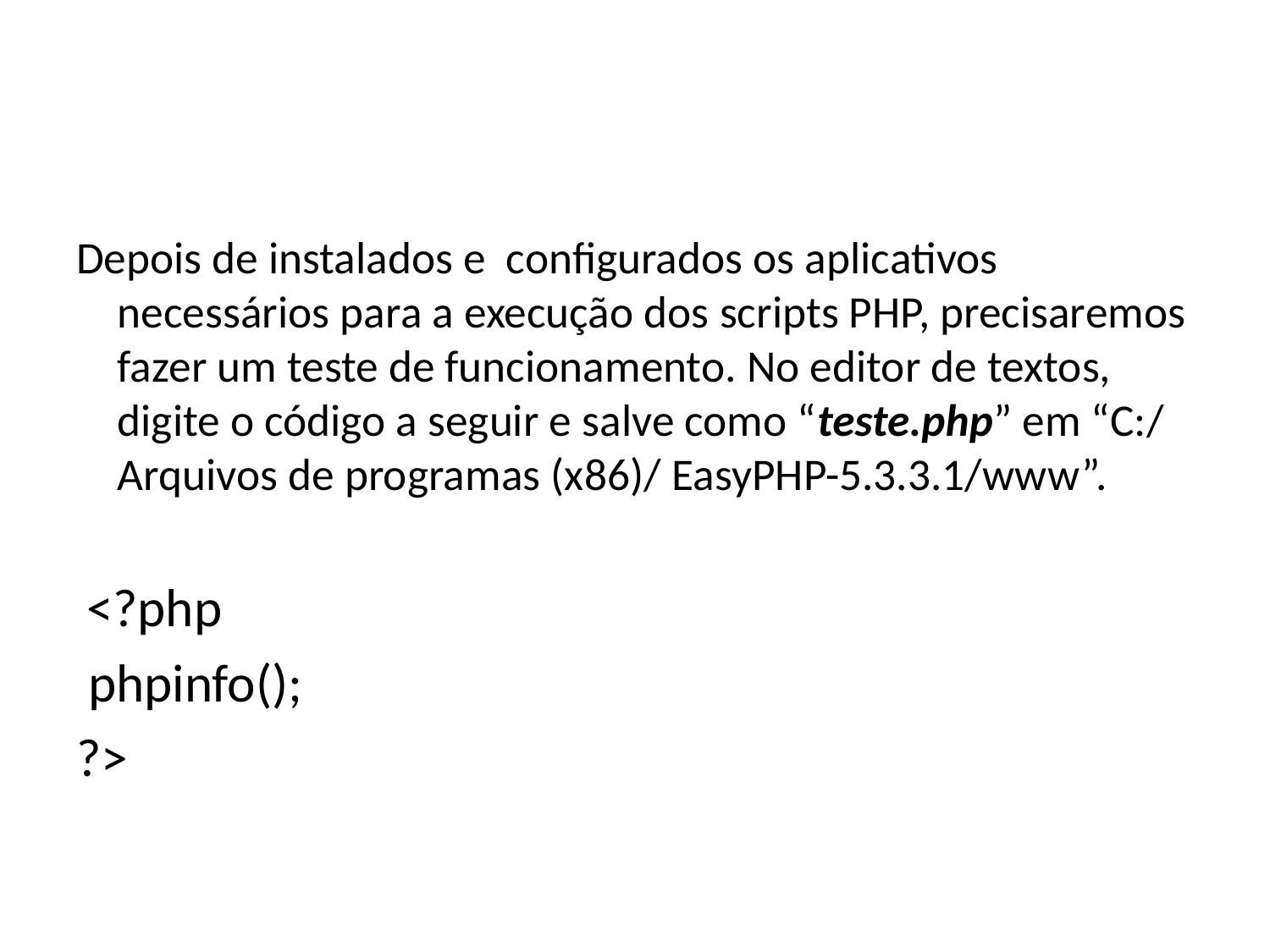

#
Depois de instalados e  configurados os aplicativos necessários para a execução dos scripts PHP, precisaremos fazer um teste de funcionamento. No editor de textos, digite o código a seguir e salve como “teste.php” em “C:/ Arquivos de programas (x86)/ EasyPHP-5.3.3.1/www”.

 <?php
 phpinfo();
?>